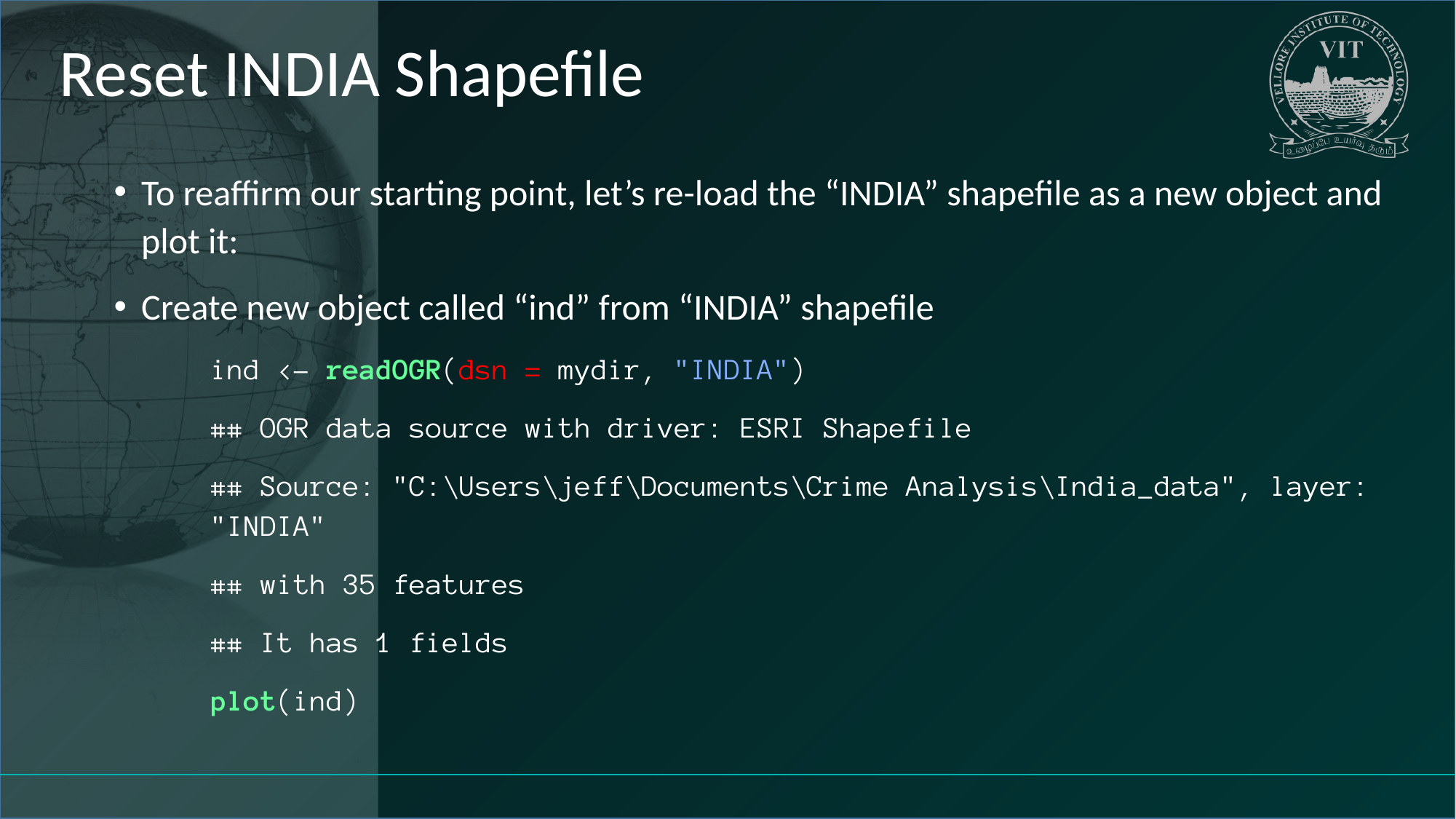

# Reset INDIA Shapefile
To reaffirm our starting point, let’s re-load the “INDIA” shapefile as a new object and plot it:
Create new object called “ind” from “INDIA” shapefile
ind <- readOGR(dsn = mydir, "INDIA")
## OGR data source with driver: ESRI Shapefile
## Source: "C:\Users\jeff\Documents\Crime Analysis\India_data", layer: "INDIA"
## with 35 features
## It has 1 fields
plot(ind)